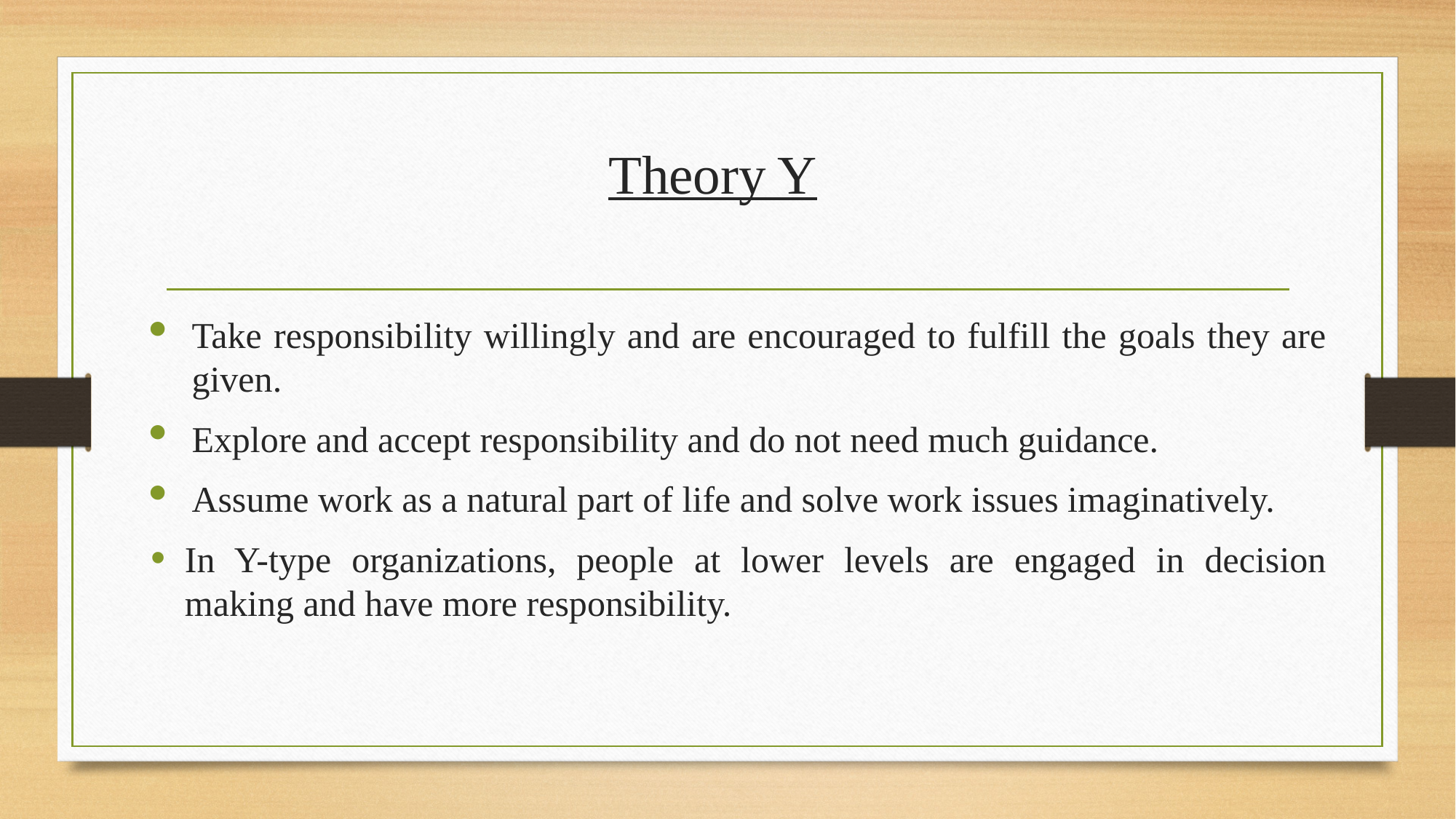

# Theory Y
Take responsibility willingly and are encouraged to fulfill the goals they are given.
Explore and accept responsibility and do not need much guidance.
Assume work as a natural part of life and solve work issues imaginatively.
In Y-type organizations, people at lower levels are engaged in decision making and have more responsibility.